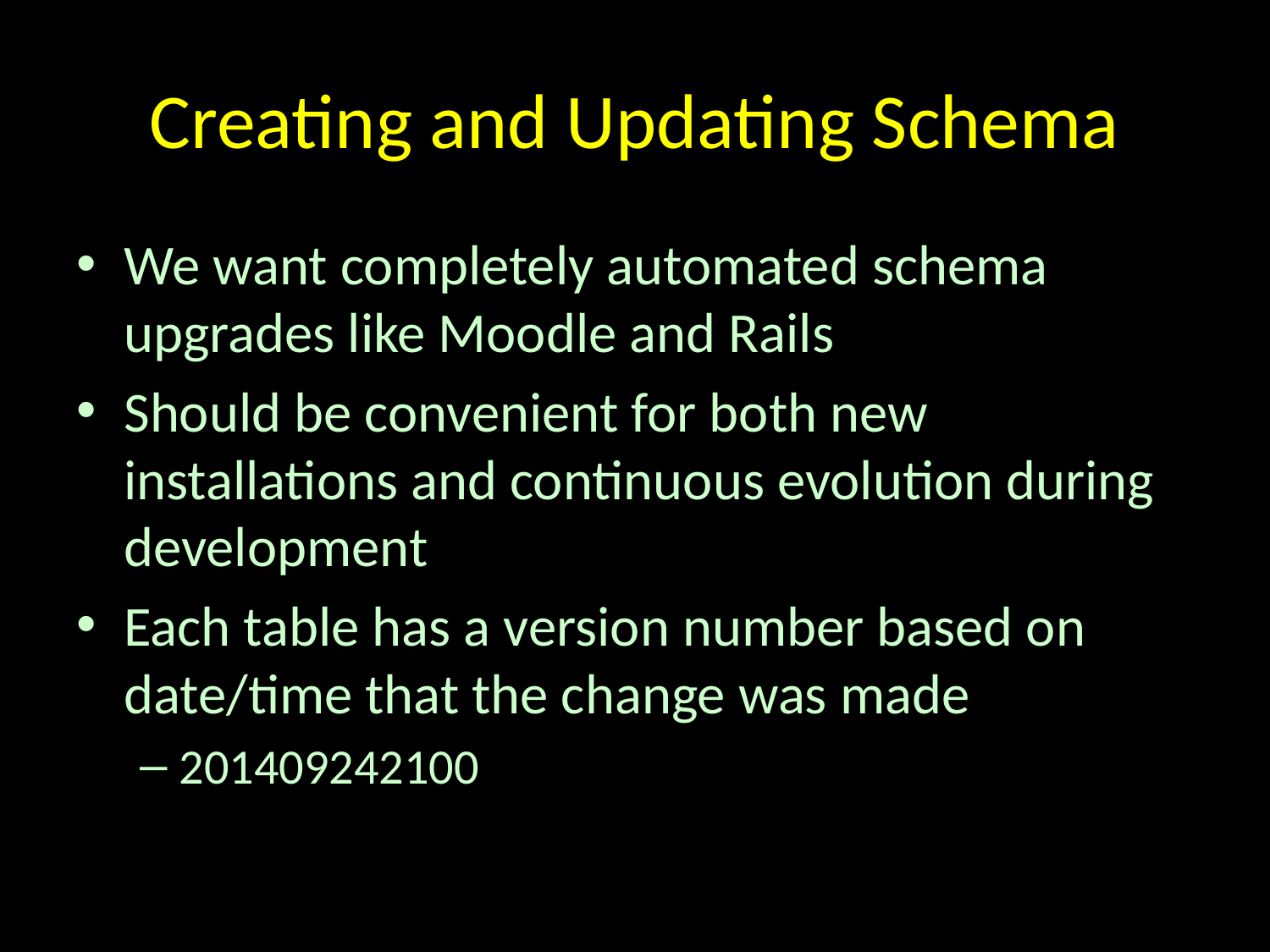

# Creating and Updating Schema
We want completely automated schema upgrades like Moodle and Rails
Should be convenient for both new installations and continuous evolution during development
Each table has a version number based on date/time that the change was made
201409242100